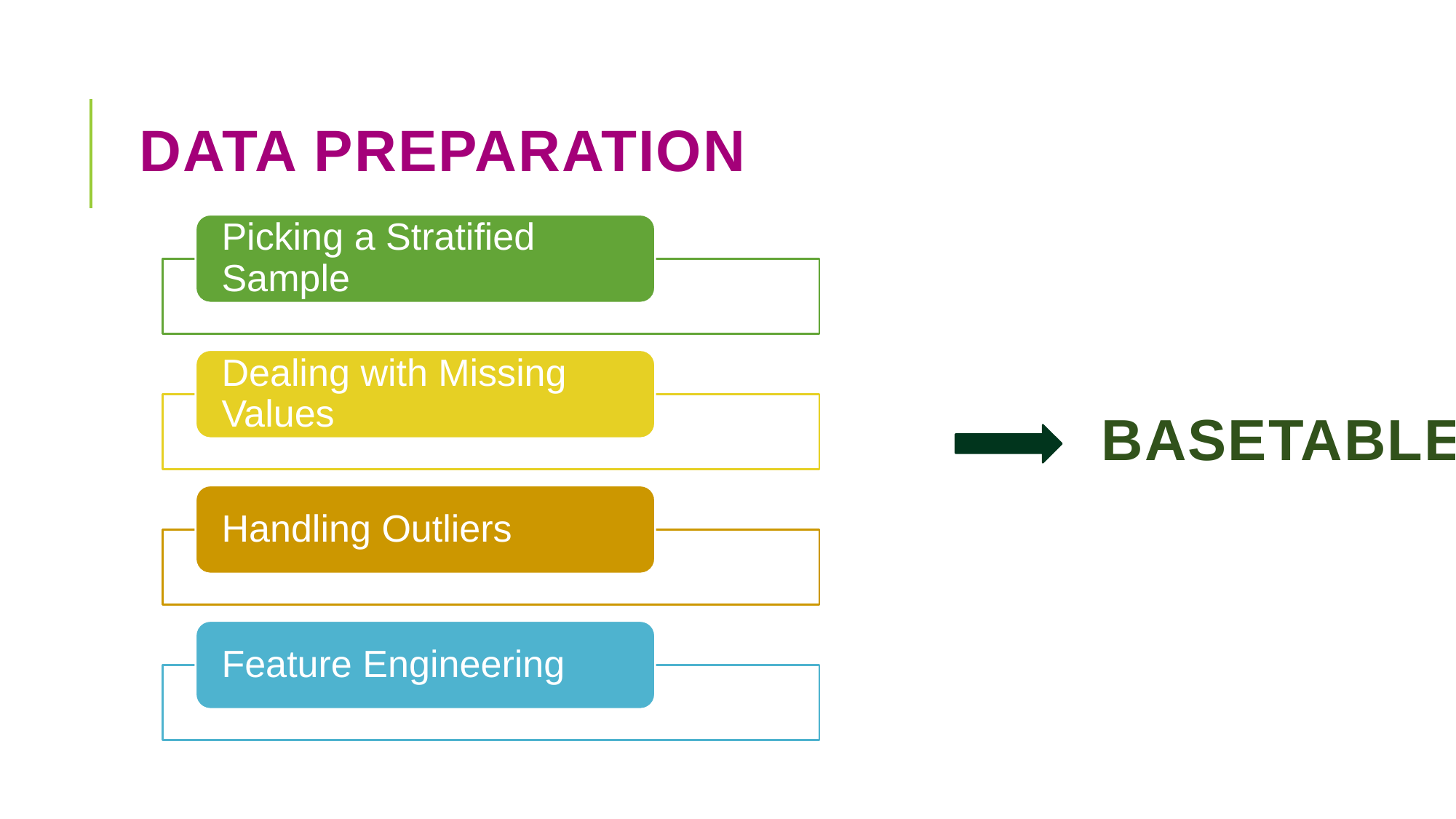

# Data preparation
Picking a Stratified Sample
Dealing with Missing Values
Handling Outliers
Feature Engineering
BASETABLE